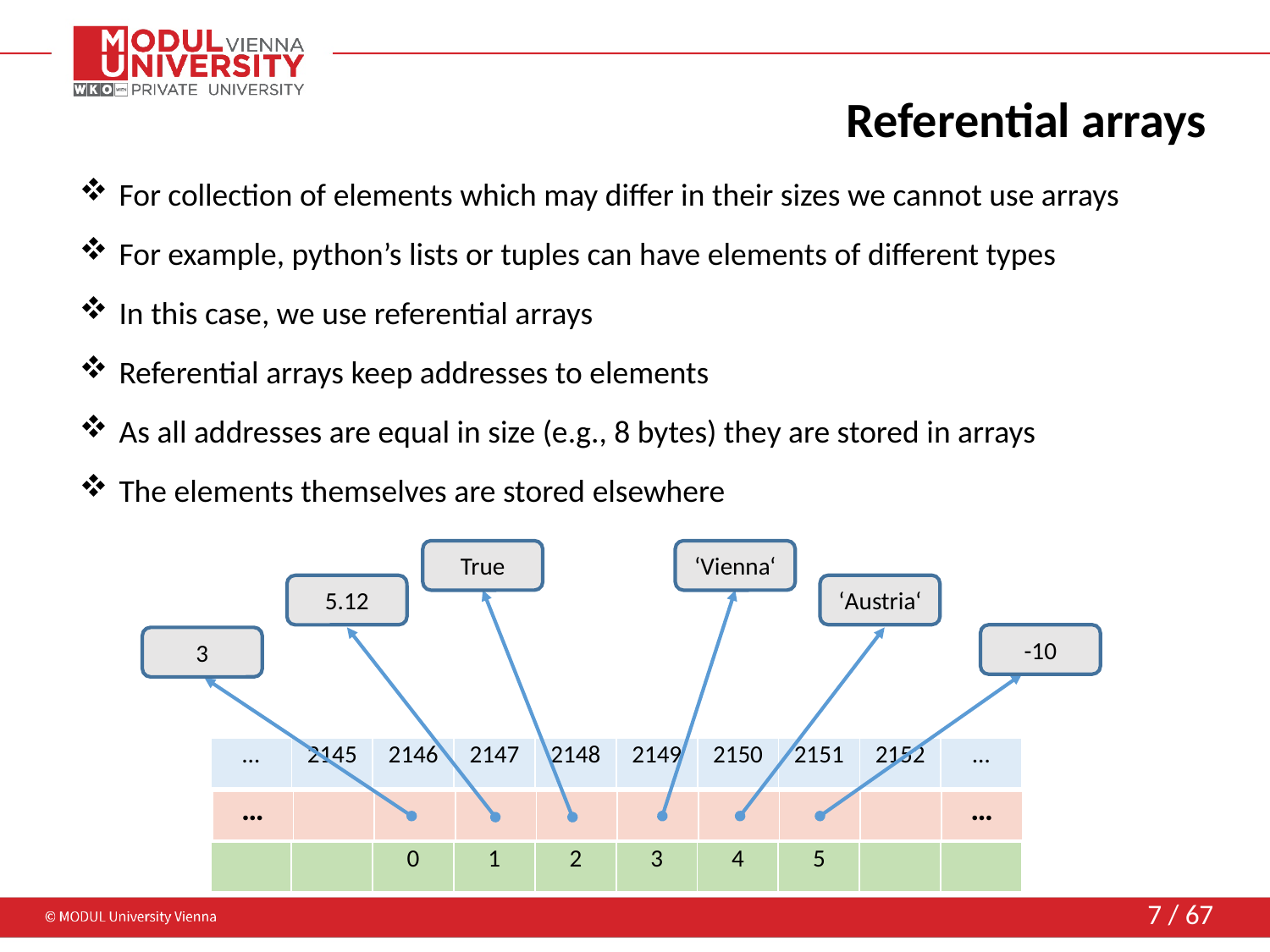

# Referential arrays
For collection of elements which may differ in their sizes we cannot use arrays
For example, python’s lists or tuples can have elements of different types
In this case, we use referential arrays
Referential arrays keep addresses to elements
As all addresses are equal in size (e.g., 8 bytes) they are stored in arrays
The elements themselves are stored elsewhere
True
‘Vienna‘
‘Austria‘
5.12
-10
3
| … | 2145 | 2146 | 2147 | 2148 | 2149 | 2150 | 2151 | 2152 | … |
| --- | --- | --- | --- | --- | --- | --- | --- | --- | --- |
| … |  |  |  |  |  |  |  |  | … |
| --- | --- | --- | --- | --- | --- | --- | --- | --- | --- |
|  |  | 0 | 1 | 2 | 3 | 4 | 5 |  |  |
| --- | --- | --- | --- | --- | --- | --- | --- | --- | --- |